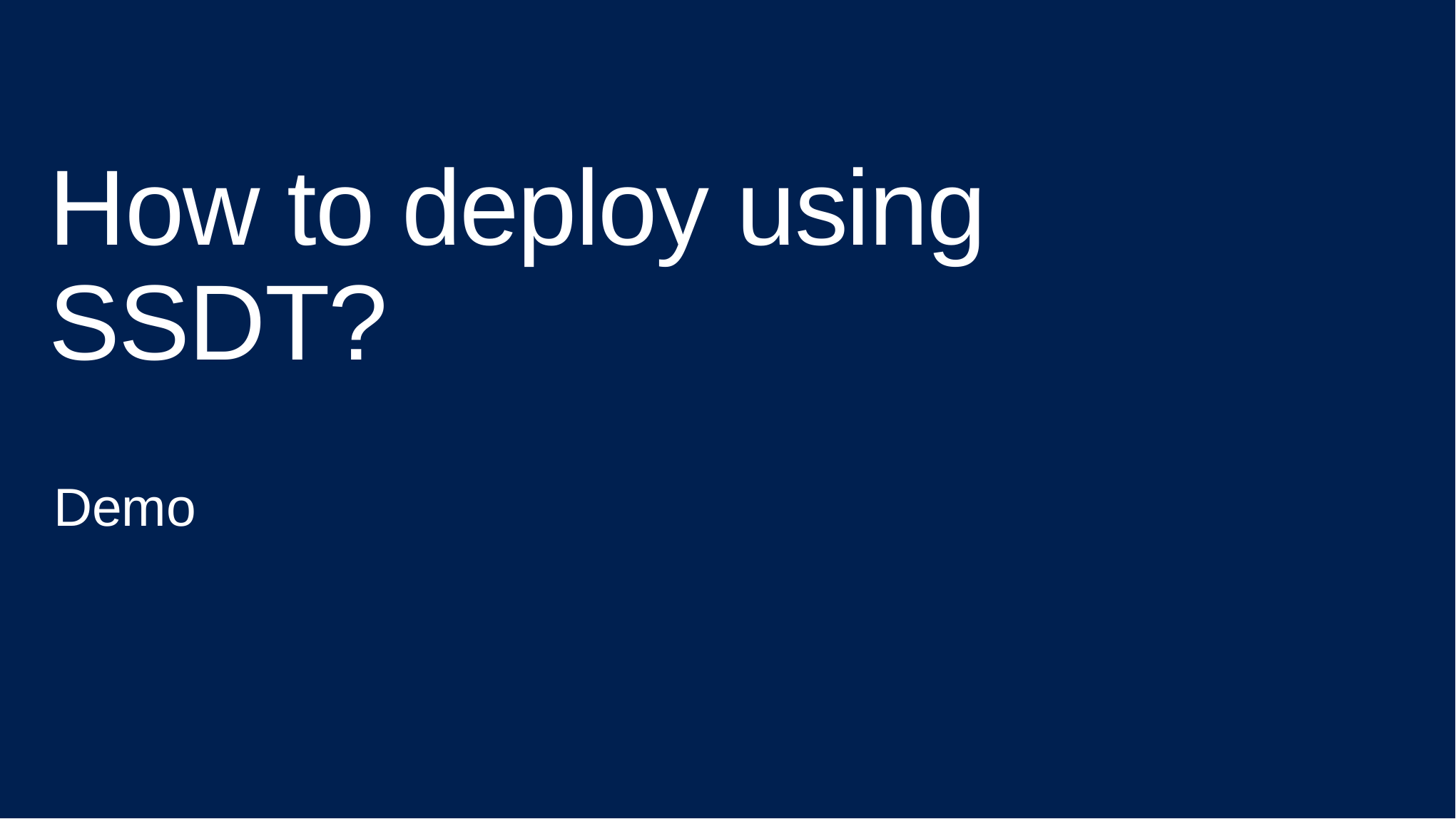

# How to deploy using SSDT?
Demo